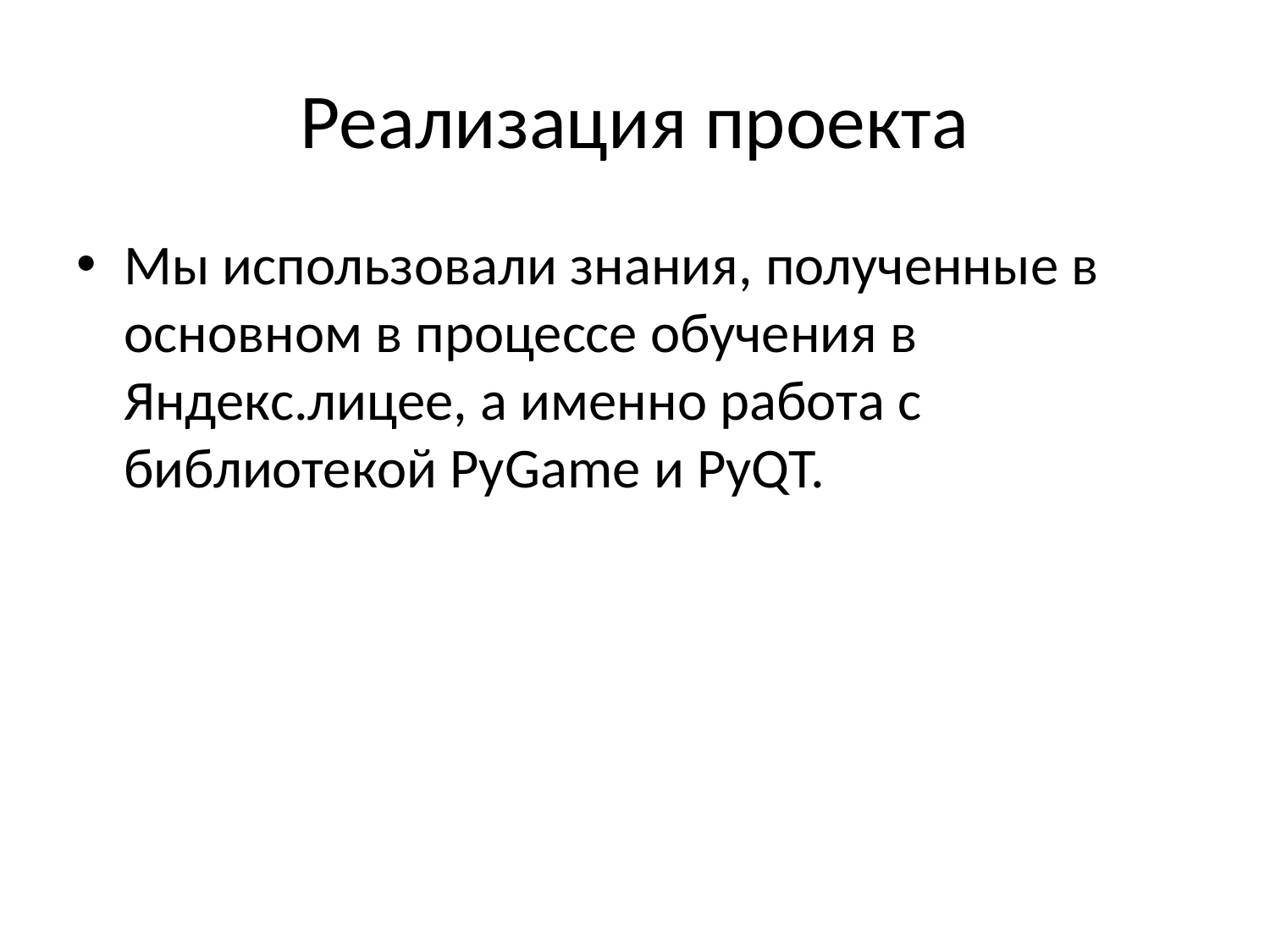

# Реализация проекта
Мы использовали знания, полученные в основном в процессе обучения в Яндекс.лицее, а именно работа с библиотекой PyGame и PyQT.